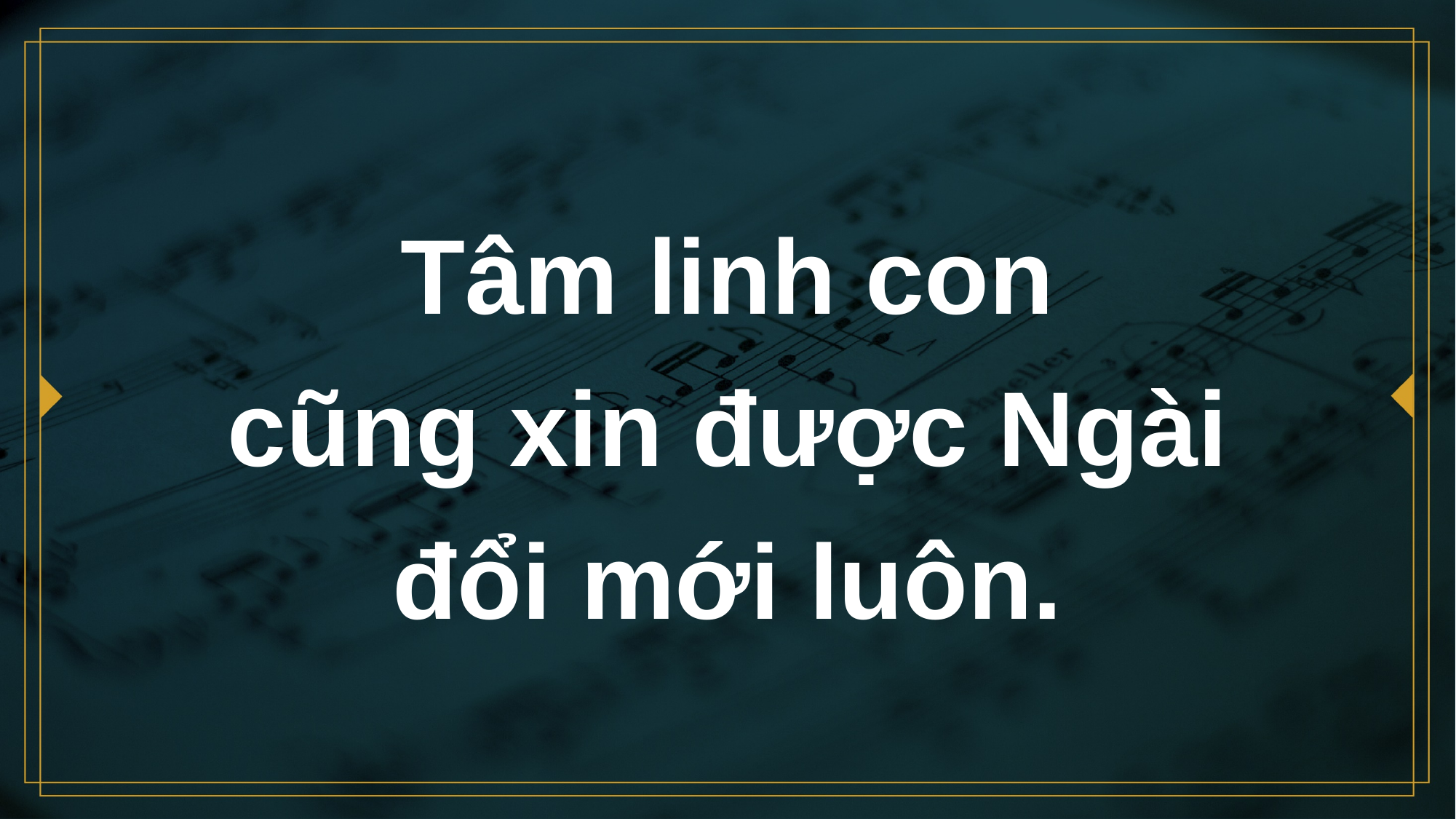

# Tâm linh con cũng xin được Ngài đổi mới luôn.